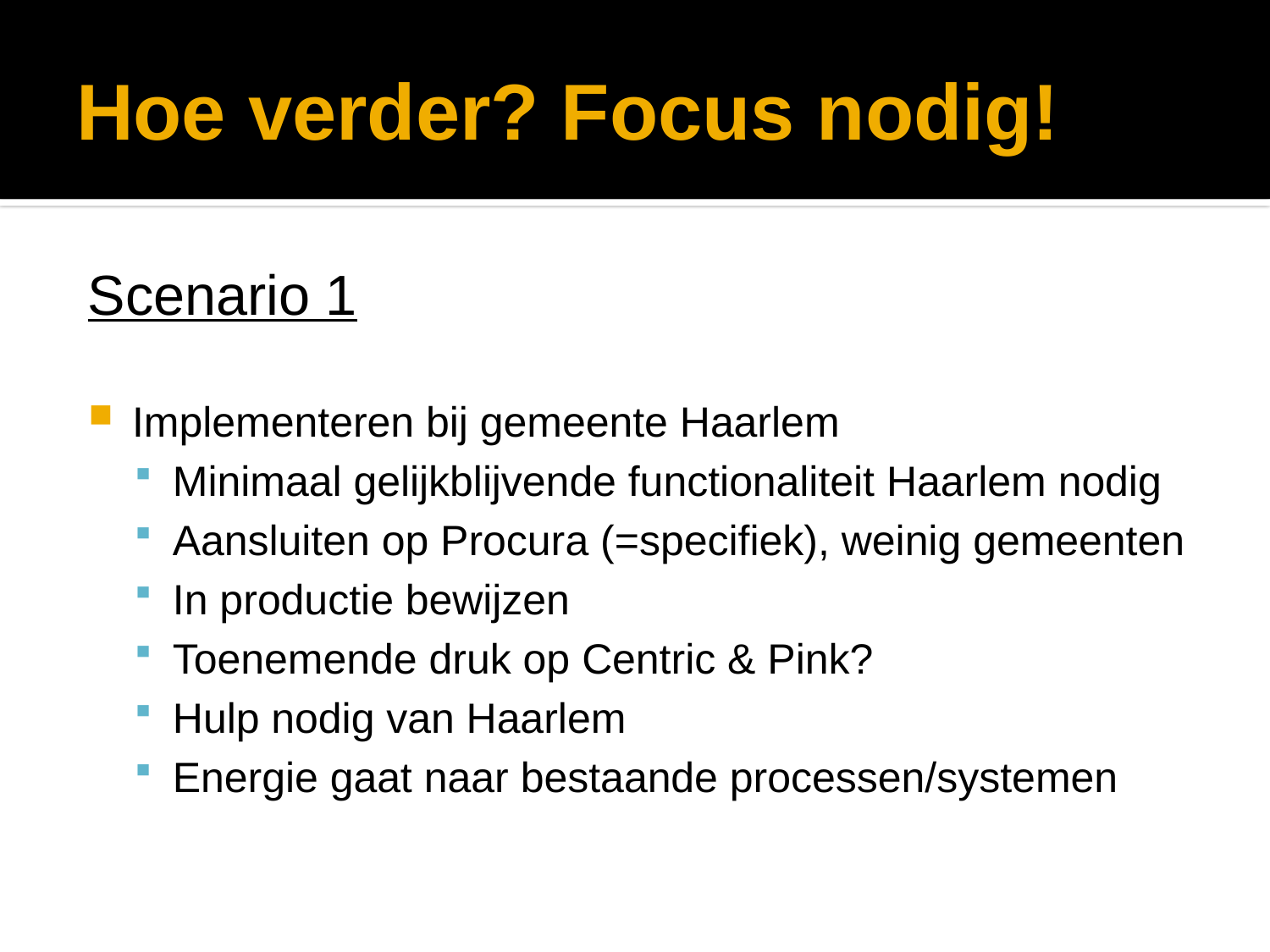

# Hoe verder? Focus nodig!
Scenario 1
Implementeren bij gemeente Haarlem
Minimaal gelijkblijvende functionaliteit Haarlem nodig
Aansluiten op Procura (=specifiek), weinig gemeenten
In productie bewijzen
Toenemende druk op Centric & Pink?
Hulp nodig van Haarlem
Energie gaat naar bestaande processen/systemen